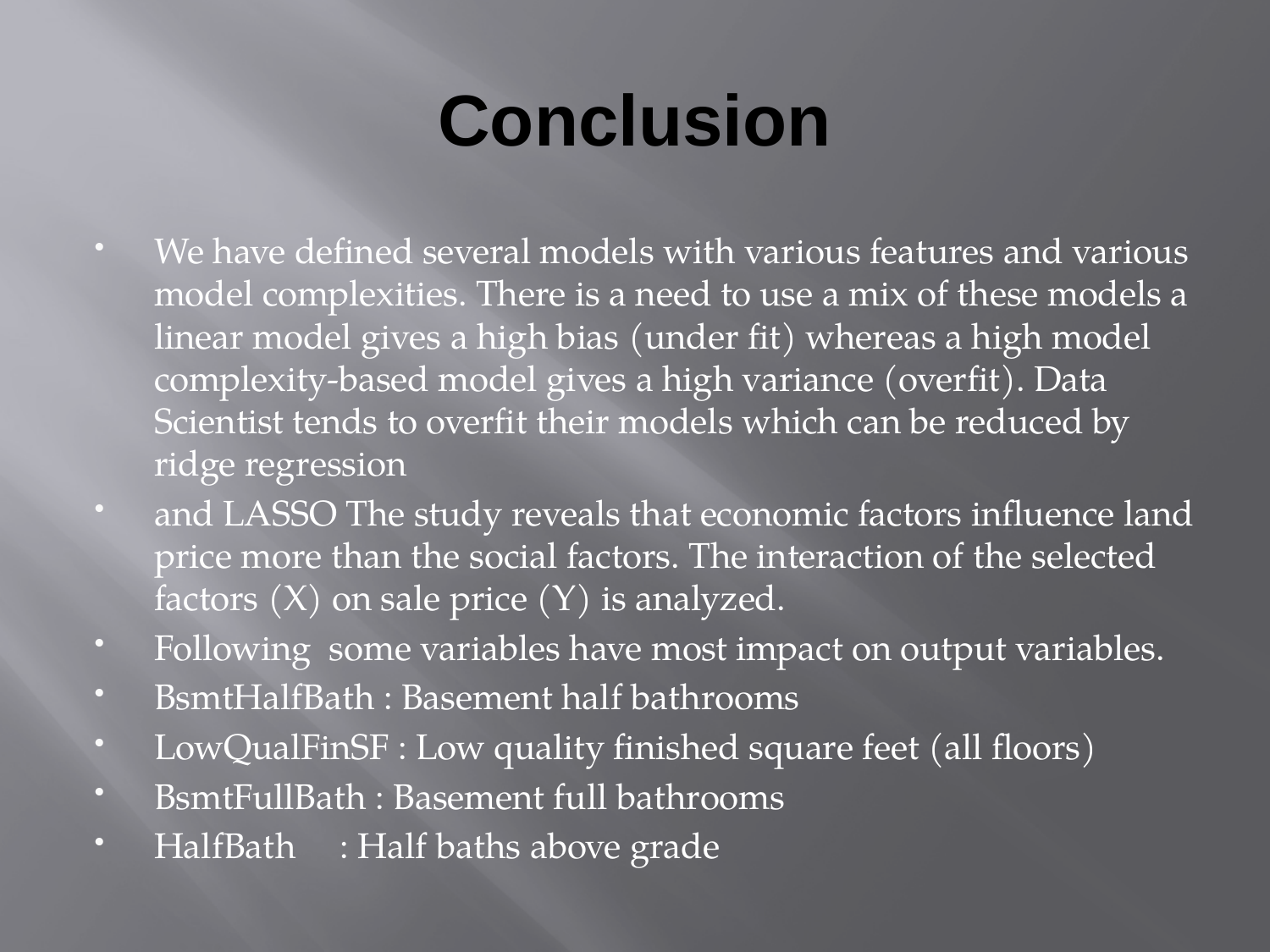

# Conclusion
We have defined several models with various features and various model complexities. There is a need to use a mix of these models a linear model gives a high bias (under fit) whereas a high model complexity-based model gives a high variance (overfit). Data Scientist tends to overfit their models which can be reduced by ridge regression
and LASSO The study reveals that economic factors influence land price more than the social factors. The interaction of the selected factors (X) on sale price (Y) is analyzed.
Following  some variables have most impact on output variables.
BsmtHalfBath : Basement half bathrooms
LowQualFinSF : Low quality finished square feet (all floors)
BsmtFullBath : Basement full bathrooms
HalfBath     : Half baths above grade